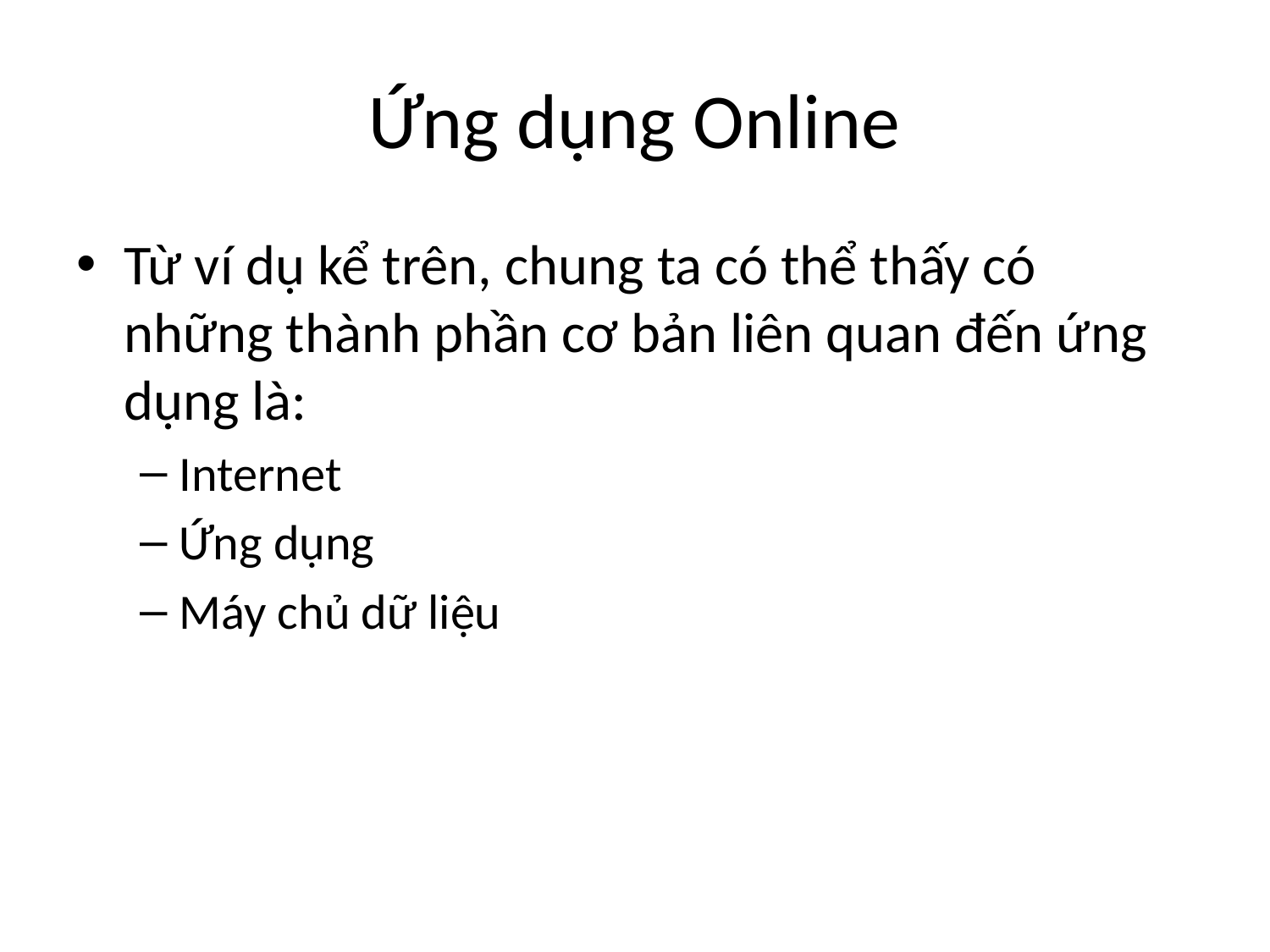

# Ứng dụng Online
Từ ví dụ kể trên, chung ta có thể thấy có những thành phần cơ bản liên quan đến ứng dụng là:
Internet
Ứng dụng
Máy chủ dữ liệu